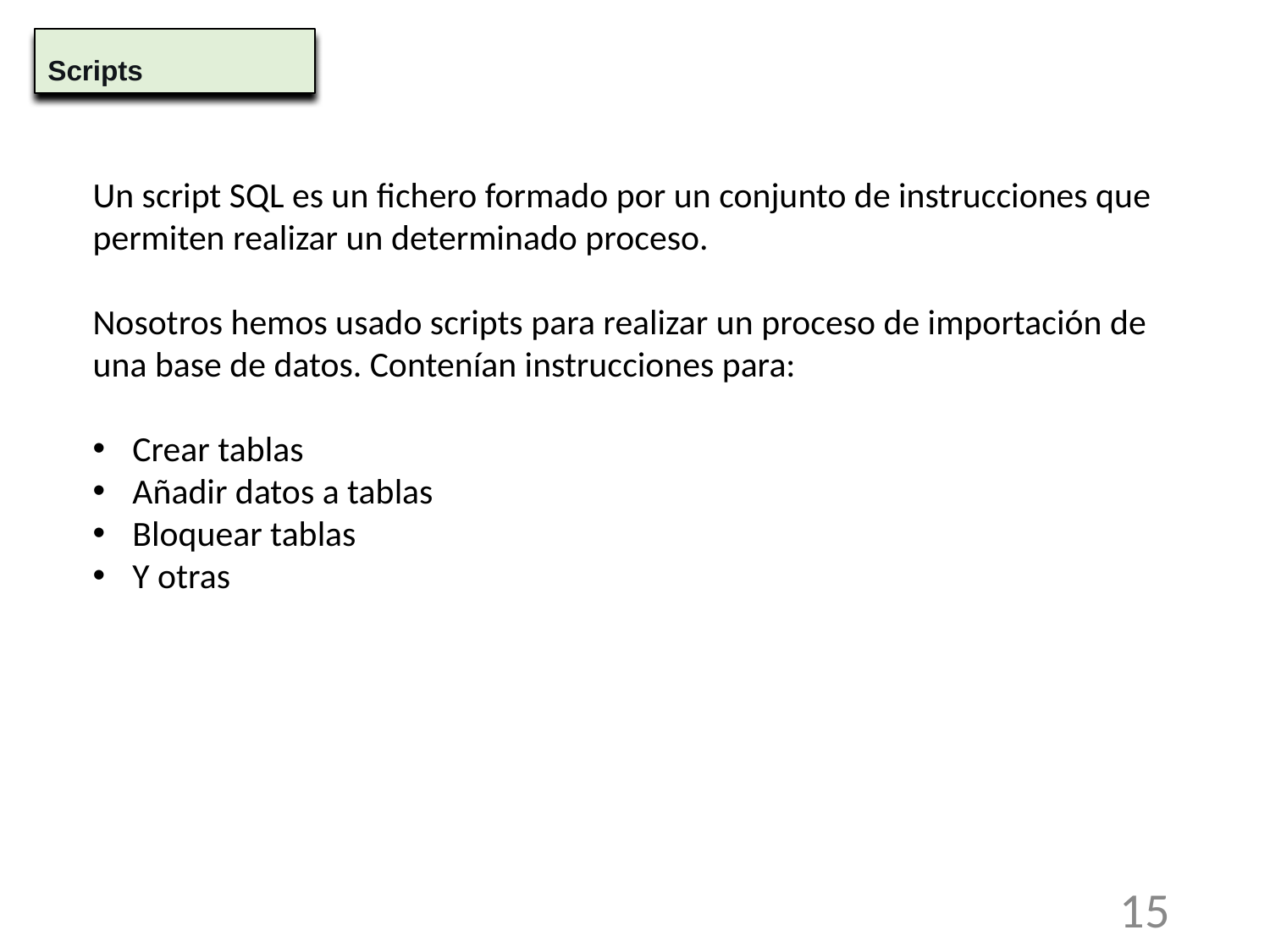

Scripts
Un script SQL es un fichero formado por un conjunto de instrucciones que permiten realizar un determinado proceso.

Nosotros hemos usado scripts para realizar un proceso de importación de una base de datos. Contenían instrucciones para:

Crear tablas
Añadir datos a tablas
Bloquear tablas
Y otras

15